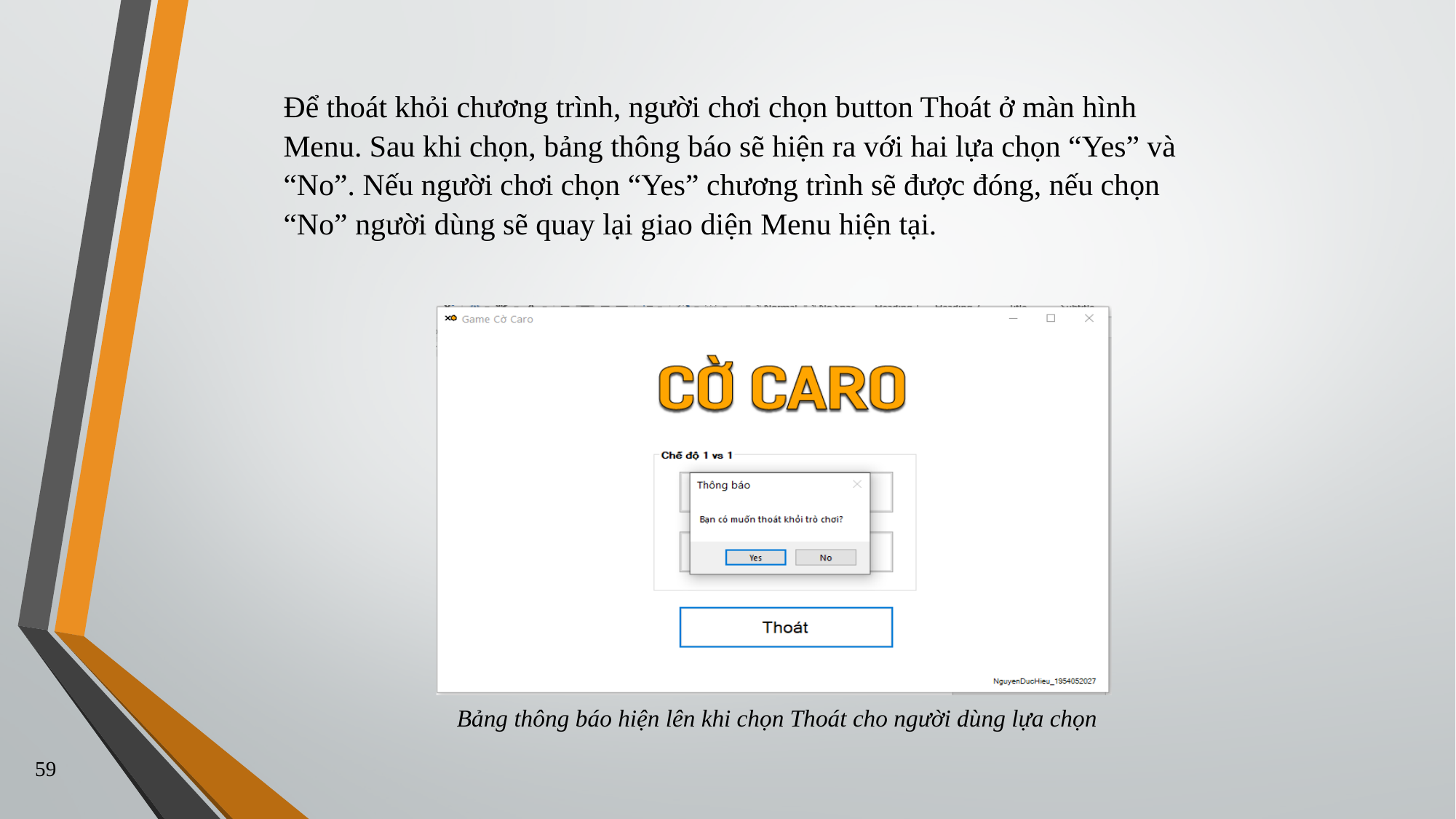

Để thoát khỏi chương trình, người chơi chọn button Thoát ở màn hình Menu. Sau khi chọn, bảng thông báo sẽ hiện ra với hai lựa chọn “Yes” và “No”. Nếu người chơi chọn “Yes” chương trình sẽ được đóng, nếu chọn “No” người dùng sẽ quay lại giao diện Menu hiện tại.

Bảng thông báo hiện lên khi chọn Thoát cho người dùng lựa chọn
59